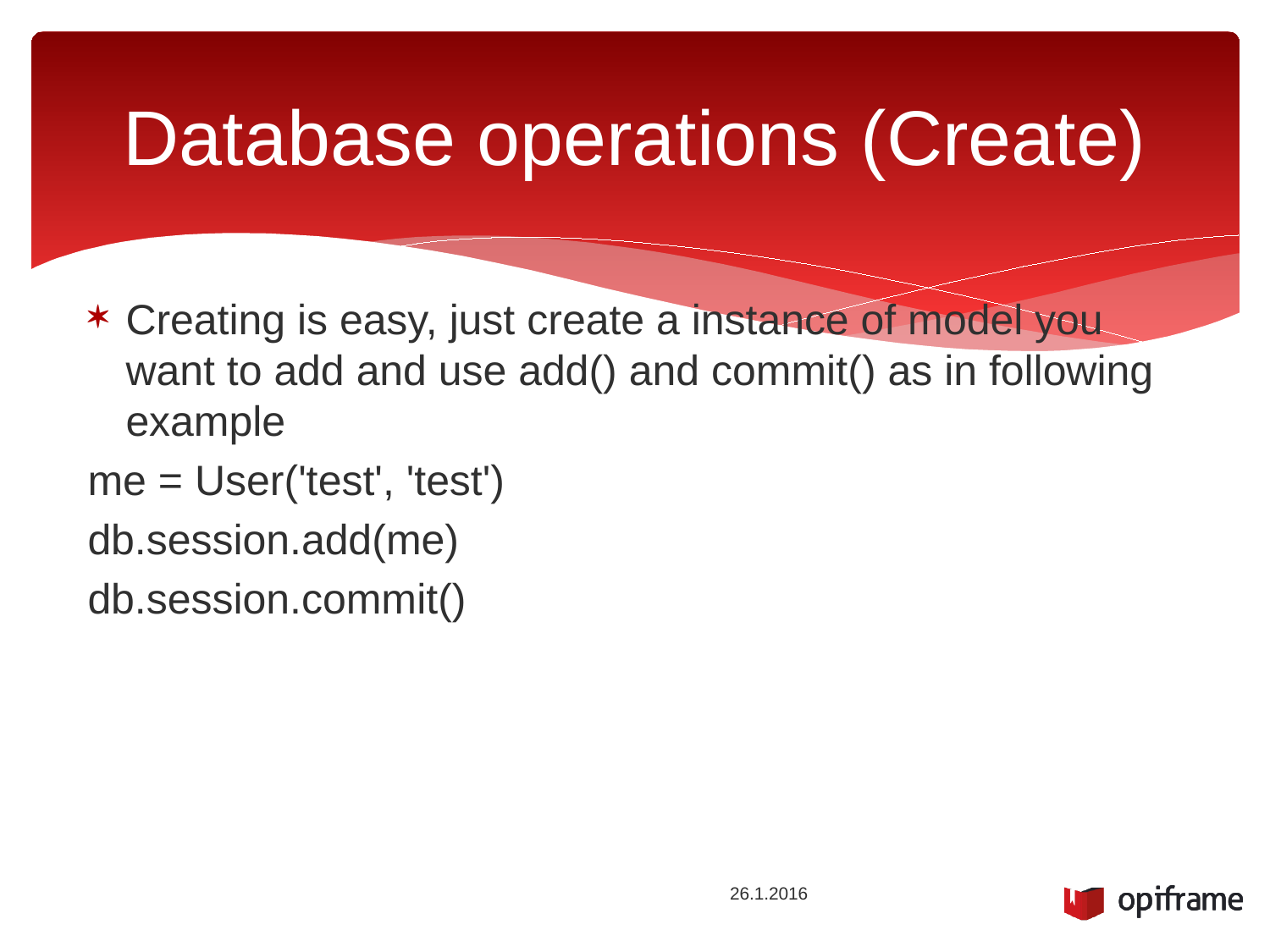

# Database operations (Create)
Creating is easy, just create a instance of model you want to add and use add() and commit() as in following example
me = User('test', 'test')
db.session.add(me)
db.session.commit()

26.1.2016